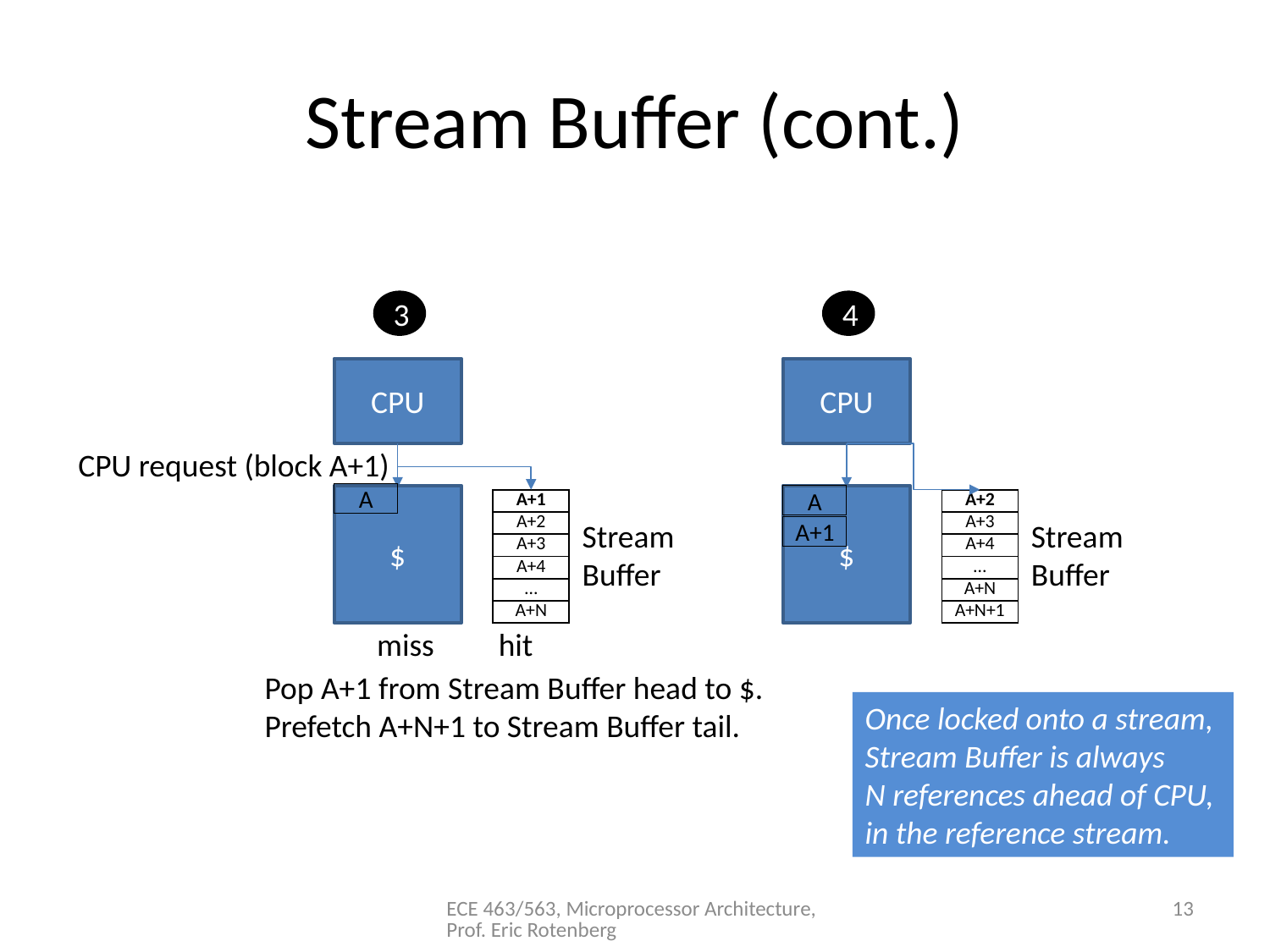

# Stream Buffer (cont.)
3
4
CPU
CPU
CPU request (block A+1)
A
$
A
$
| A+1 |
| --- |
| A+2 |
| A+3 |
| A+4 |
| … |
| A+N |
| A+2 |
| --- |
| A+3 |
| A+4 |
| … |
| A+N |
| A+N+1 |
Stream
Buffer
Stream
Buffer
A+1
miss
hit
Pop A+1 from Stream Buffer head to $.
Prefetch A+N+1 to Stream Buffer tail.
Once locked onto a stream,
Stream Buffer is always
N references ahead of CPU,
in the reference stream.
ECE 463/563, Microprocessor Architecture, Prof. Eric Rotenberg
13